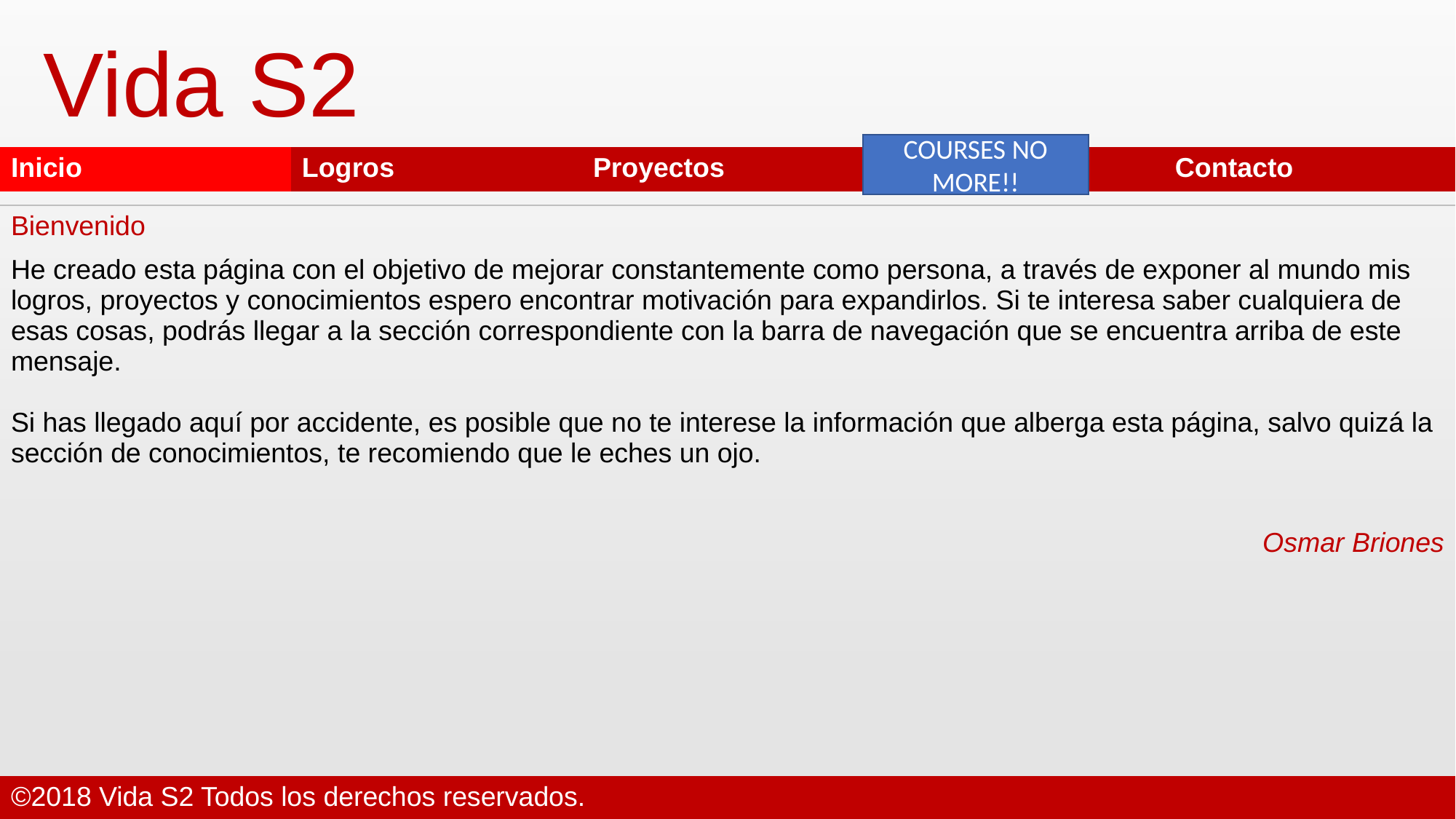

Vida S2
COURSES NO MORE!!
| Inicio | Logros | Proyectos | Cursos | Contacto |
| --- | --- | --- | --- | --- |
| Bienvenido |
| --- |
| He creado esta página con el objetivo de mejorar constantemente como persona, a través de exponer al mundo mis logros, proyectos y conocimientos espero encontrar motivación para expandirlos. Si te interesa saber cualquiera de esas cosas, podrás llegar a la sección correspondiente con la barra de navegación que se encuentra arriba de este mensaje. Si has llegado aquí por accidente, es posible que no te interese la información que alberga esta página, salvo quizá la sección de conocimientos, te recomiendo que le eches un ojo. |
| Osmar Briones |
| ©2018 Vida S2 Todos los derechos reservados. |
| --- |